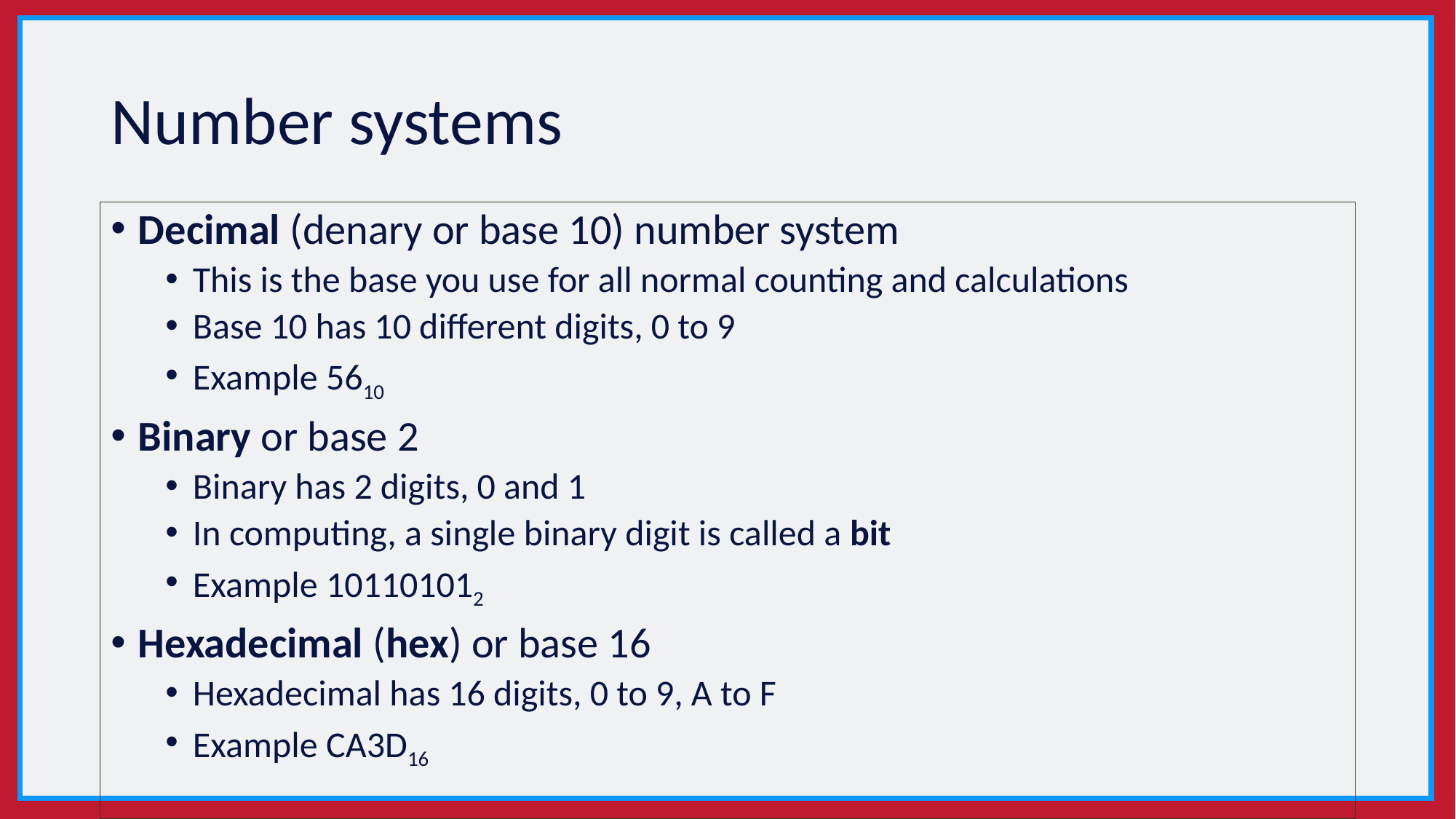

# Number systems
Decimal (denary or base 10) number system
This is the base you use for all normal counting and calculations
Base 10 has 10 different digits, 0 to 9
Example 5610
Binary or base 2
Binary has 2 digits, 0 and 1
In computing, a single binary digit is called a bit
Example 101101012
Hexadecimal (hex) or base 16
Hexadecimal has 16 digits, 0 to 9, A to F
Example CA3D16